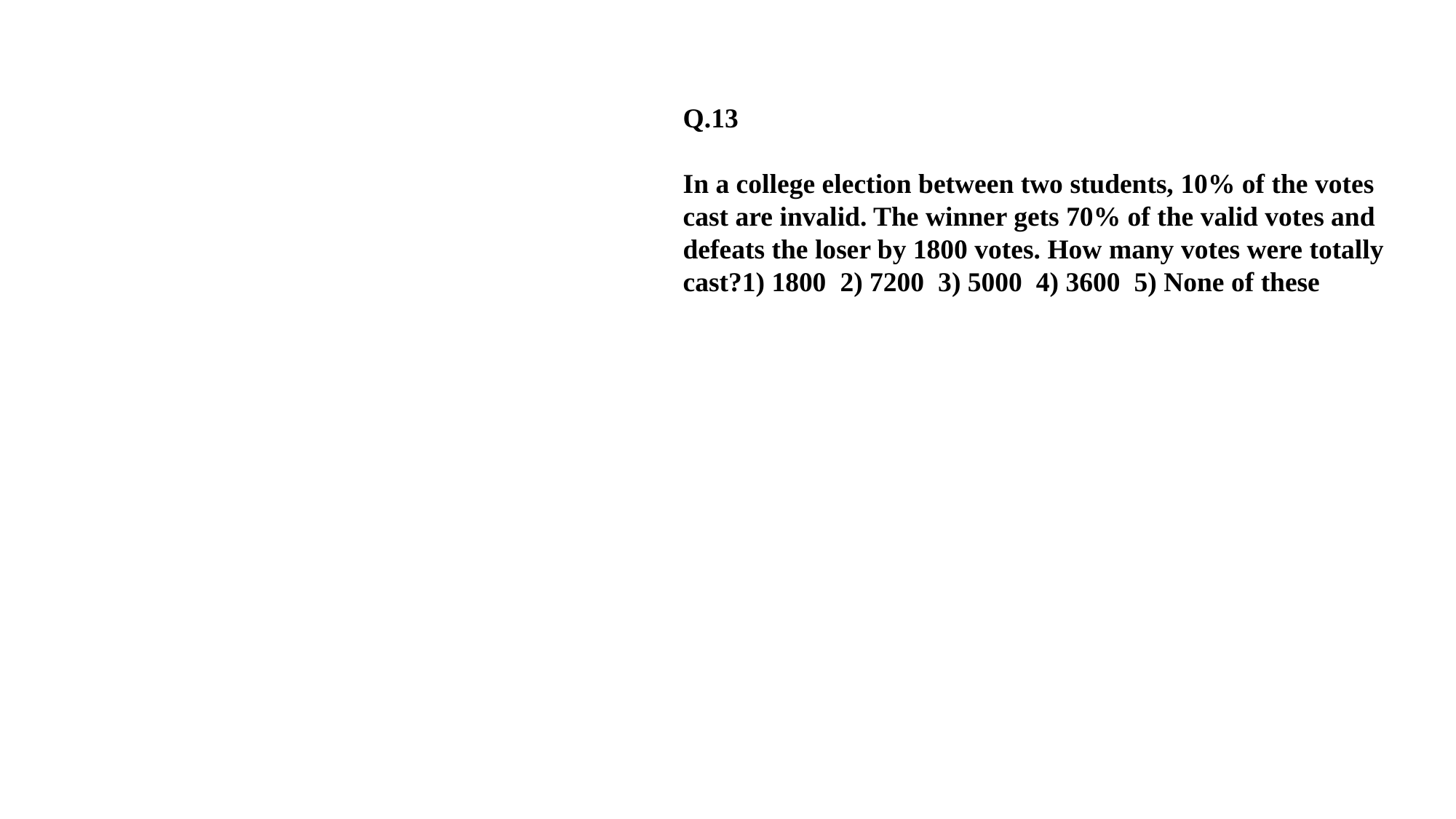

Q.13

In a college election between two students, 10% of the votes cast are invalid. The winner gets 70% of the valid votes and defeats the loser by 1800 votes. How many votes were totally cast?1) 1800  2) 7200  3) 5000  4) 3600  5) None of these